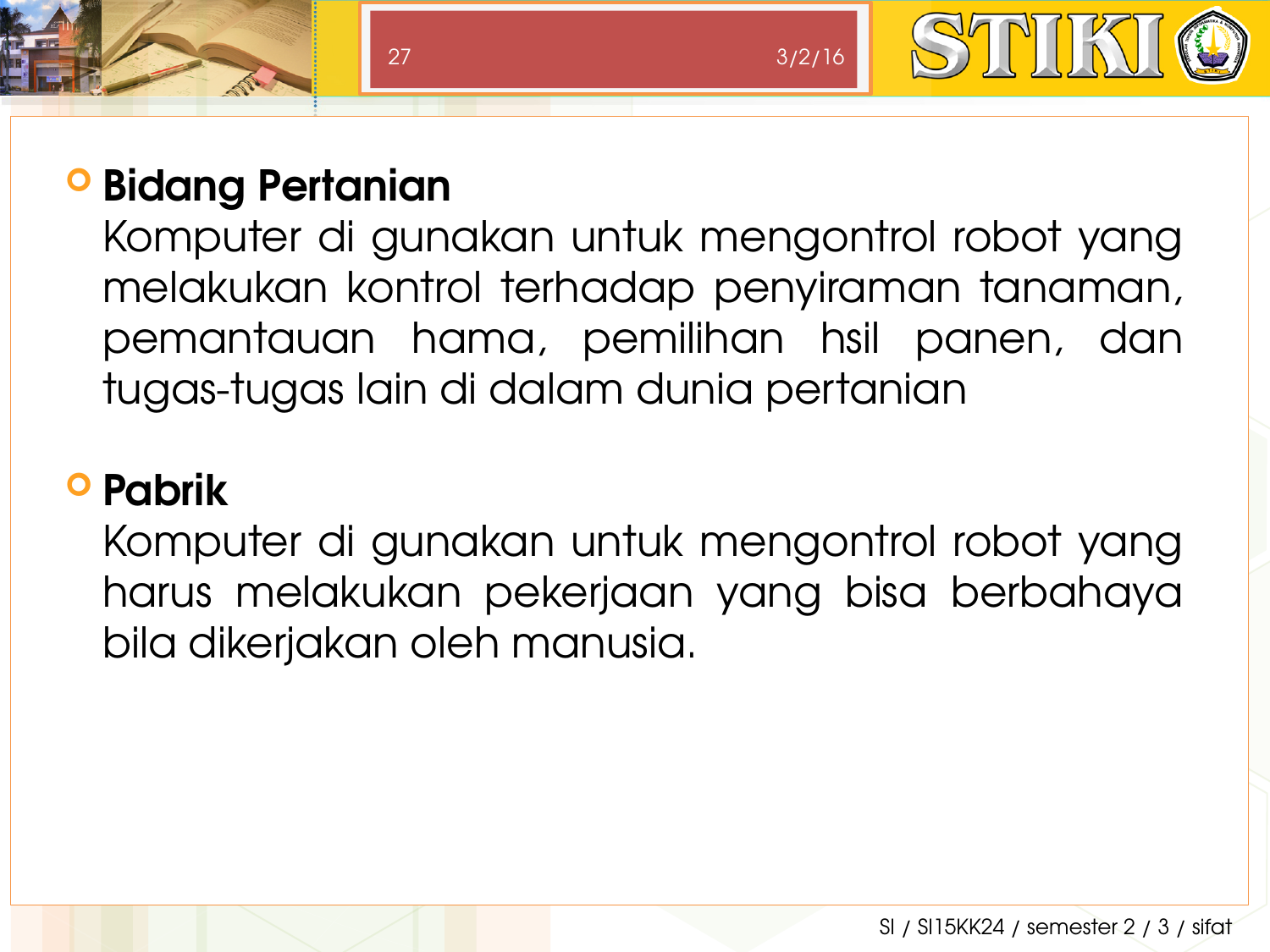

27
3/2/16
Bidang Pertanian
	Komputer di gunakan untuk mengontrol robot yang melakukan kontrol terhadap penyiraman tanaman, pemantauan hama, pemilihan hsil panen, dan tugas-tugas lain di dalam dunia pertanian

Pabrik
	Komputer di gunakan untuk mengontrol robot yang harus melakukan pekerjaan yang bisa berbahaya bila dikerjakan oleh manusia.

SI / SI15KK24 / semester 2 / 3 / sifat